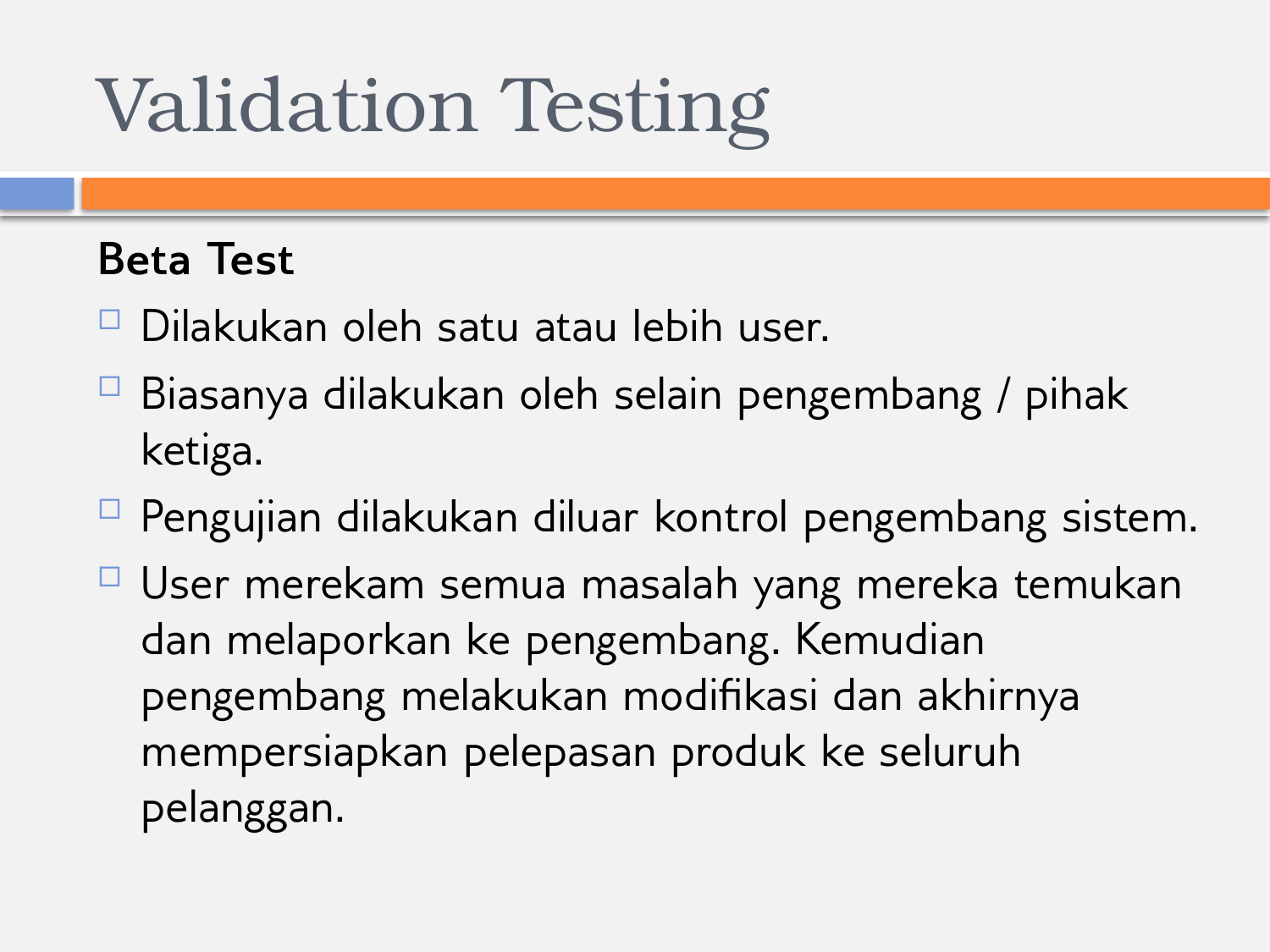

# Validation Testing
Beta Test
Dilakukan oleh satu atau lebih user.
Biasanya dilakukan oleh selain pengembang / pihak ketiga.
Pengujian dilakukan diluar kontrol pengembang sistem.
User merekam semua masalah yang mereka temukan dan melaporkan ke pengembang. Kemudian pengembang melakukan modifikasi dan akhirnya mempersiapkan pelepasan produk ke seluruh pelanggan.